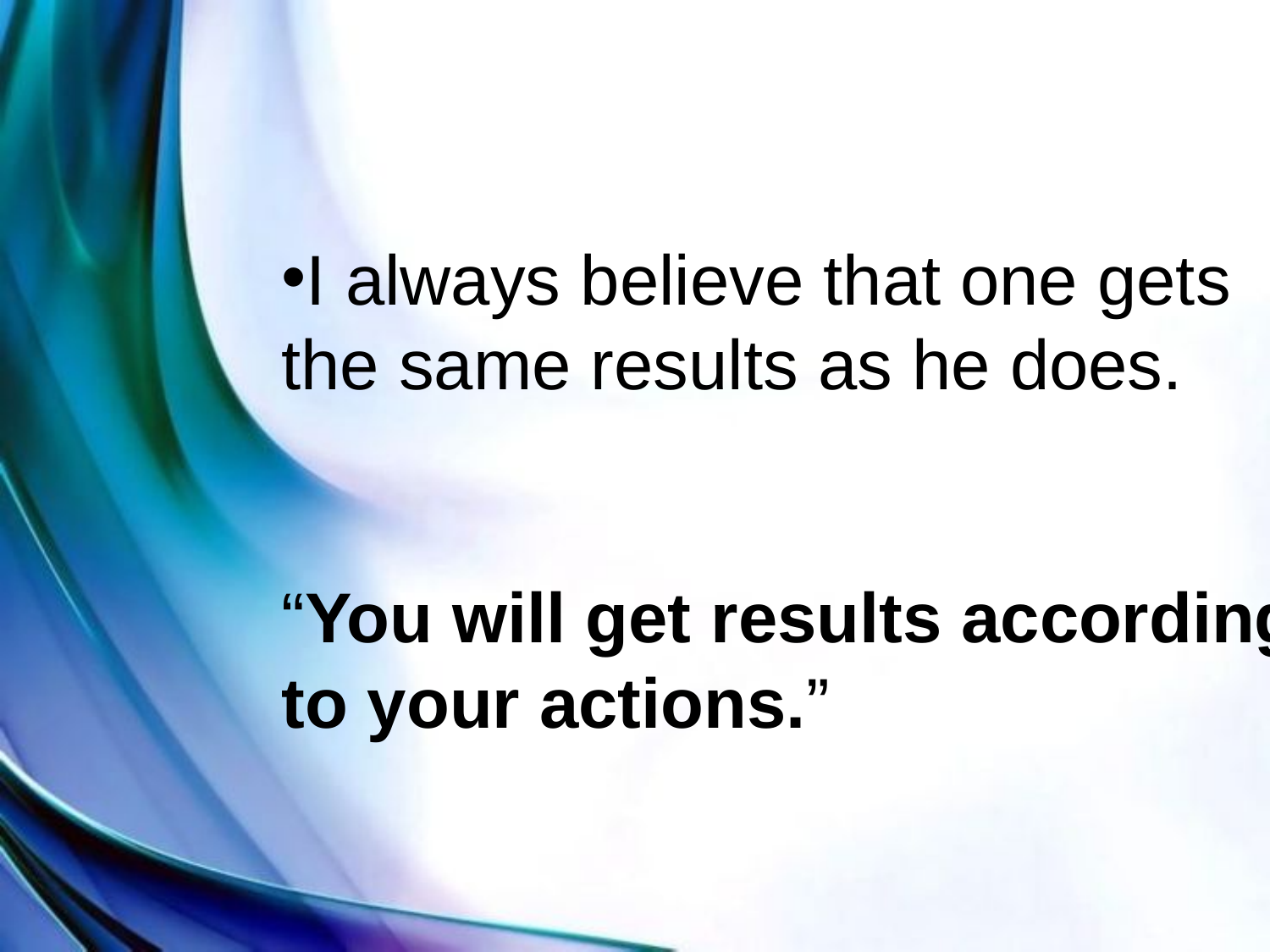

I always believe that one gets
the same results as he does.

“You will get results according
to your actions.”